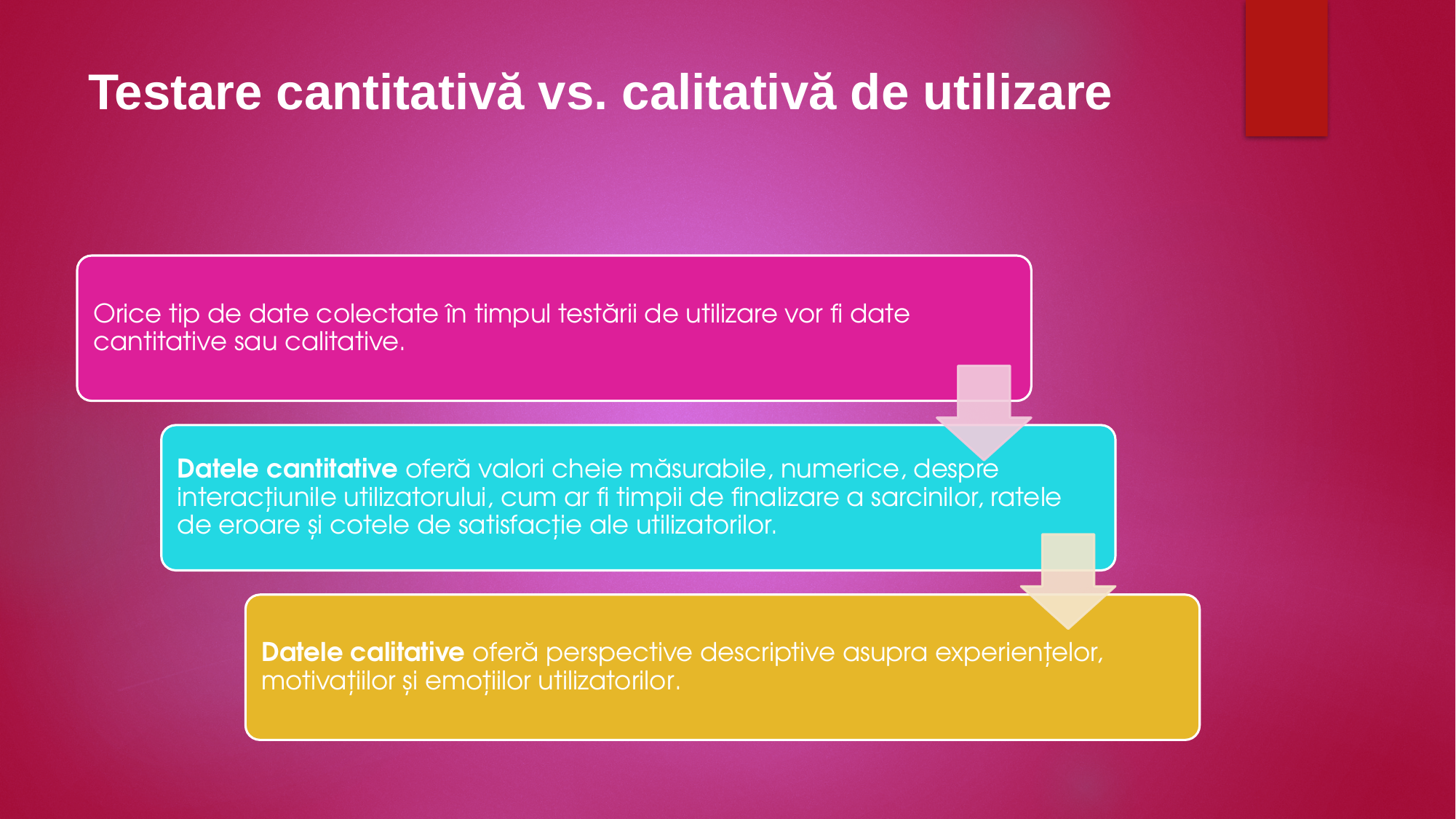

# Testare cantitativă vs. calitativă de utilizare
Orice tip de date colectate în timpul testării de utilizare vor fi date cantitative sau calitative.
Datele cantitative oferă valori cheie măsurabile, numerice, despre interacțiunile utilizatorului, cum ar fi timpii de finalizare a sarcinilor, ratele de eroare și cotele de satisfacție ale utilizatorilor.
Datele calitative oferă perspective descriptive asupra experiențelor, motivațiilor și emoțiilor utilizatorilor.